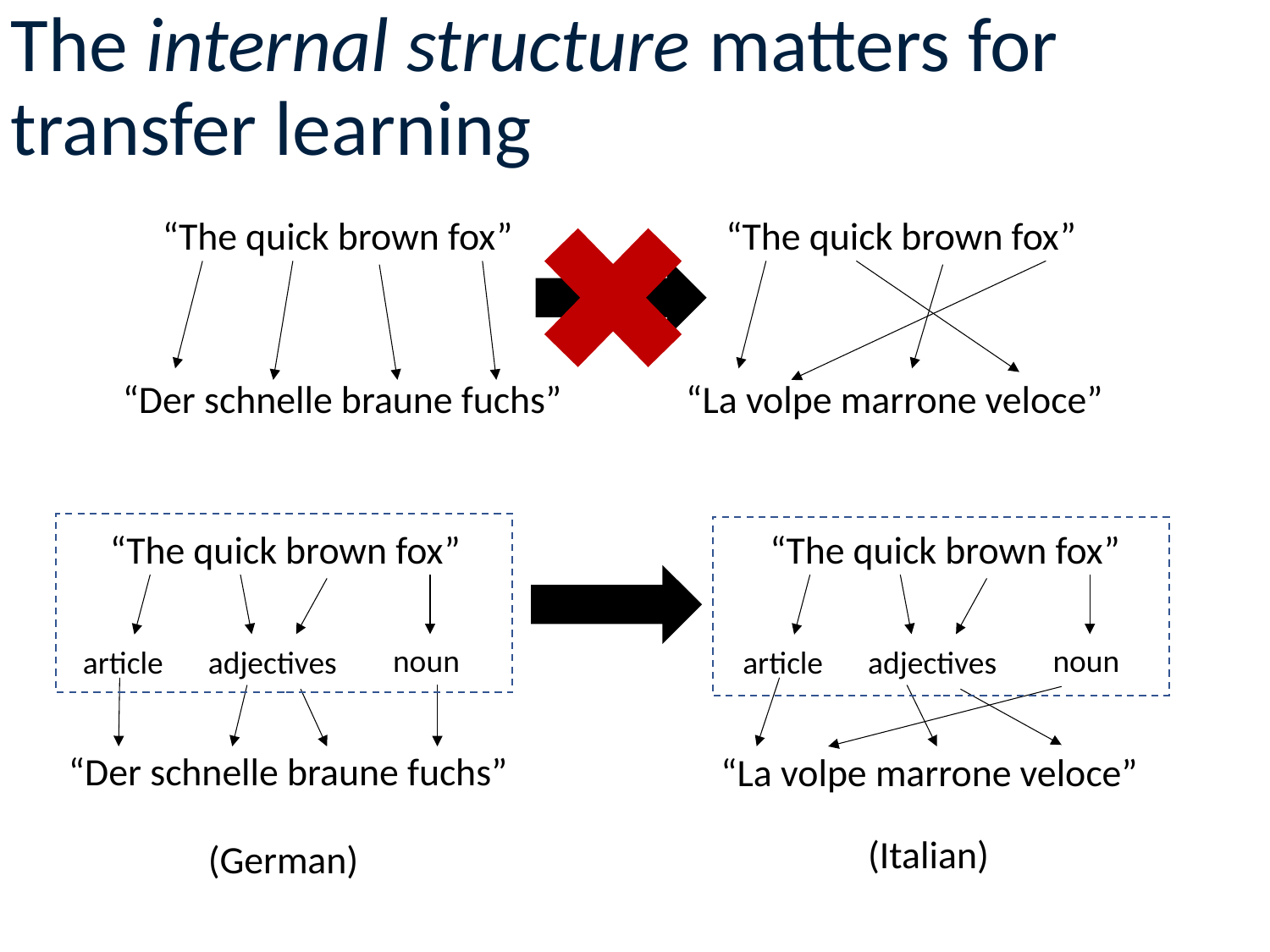

# The internal structure matters for transfer learning

“The quick brown fox”
“The quick brown fox”

“Der schnelle braune fuchs”
“La volpe marrone veloce”

“The quick brown fox”
“The quick brown fox”

noun
noun
article
adjectives
article
adjectives
“Der schnelle braune fuchs”
“La volpe marrone veloce”
(Italian)
(German)